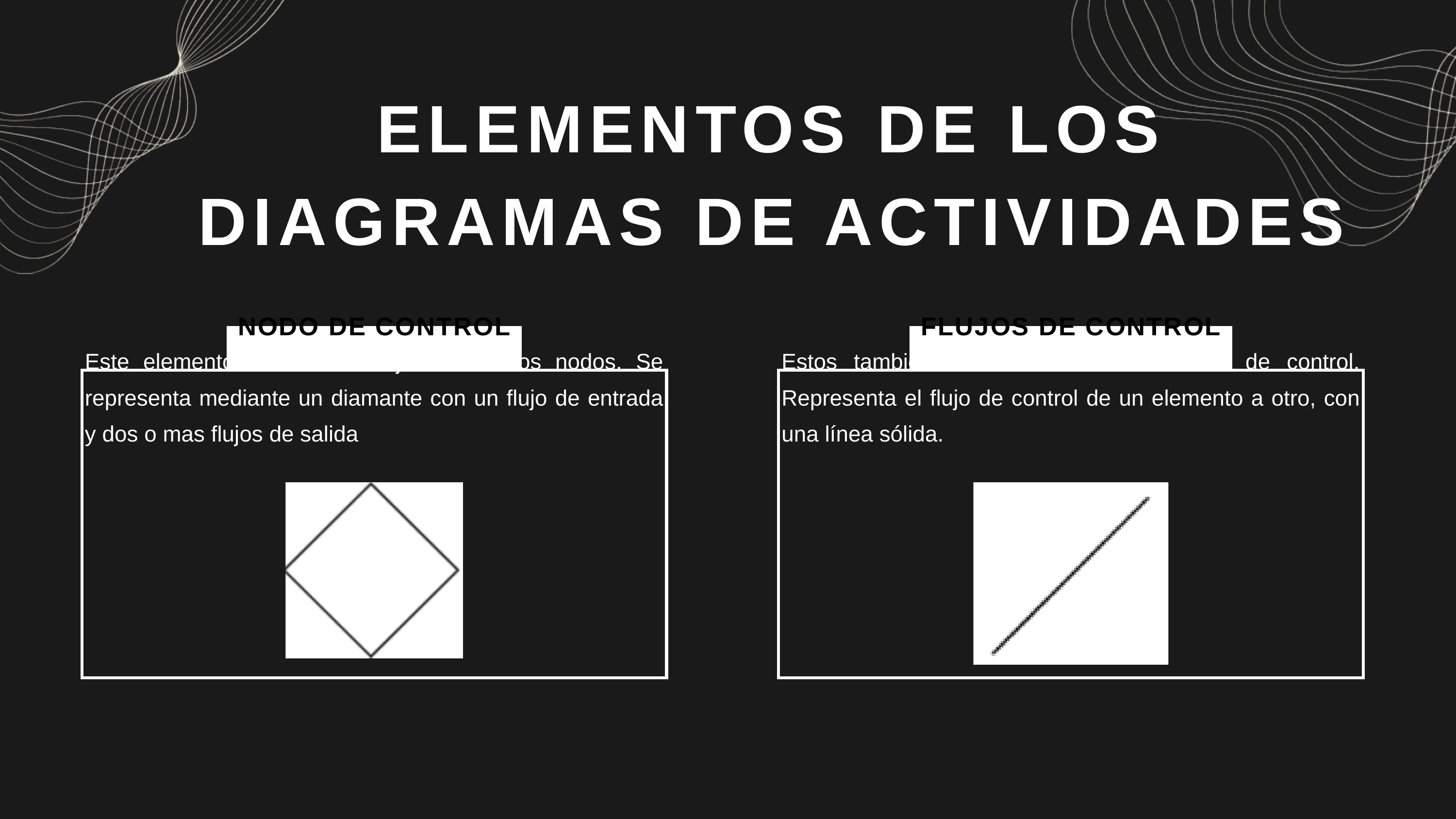

ELEMENTOS DE LOS DIAGRAMAS DE ACTIVIDADES

NODO DE CONTROL

FLUJOS DE CONTROL

Este elemento controla el flujo entre otros nodos. Se representa mediante un diamante con un flujo de entrada y dos o mas flujos de salida

Estos también se conocen como bordes de control. Representa el flujo de control de un elemento a otro, con una línea sólida.